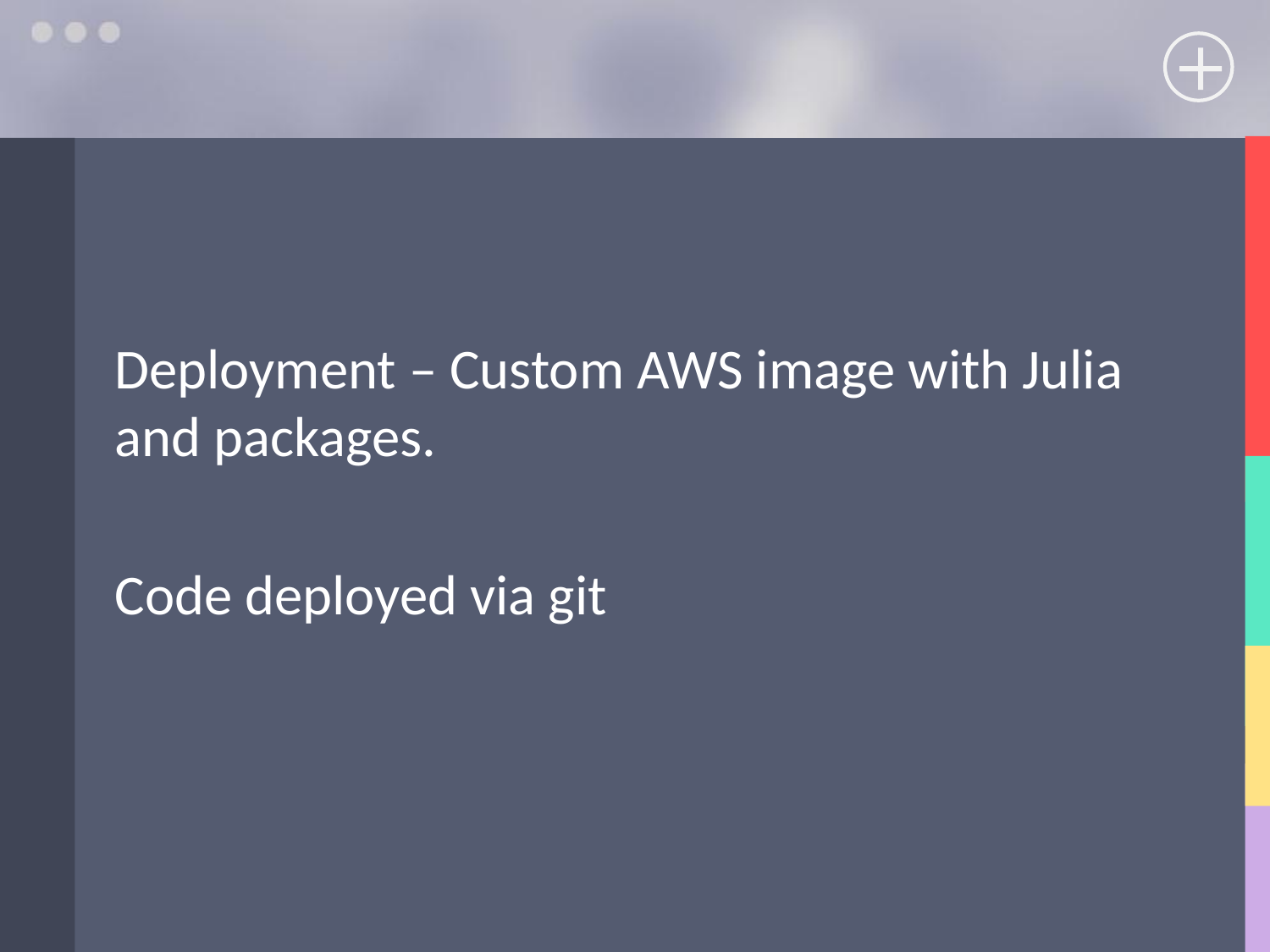

#

Deployment – Custom AWS image with Julia and packages.

Code deployed via git